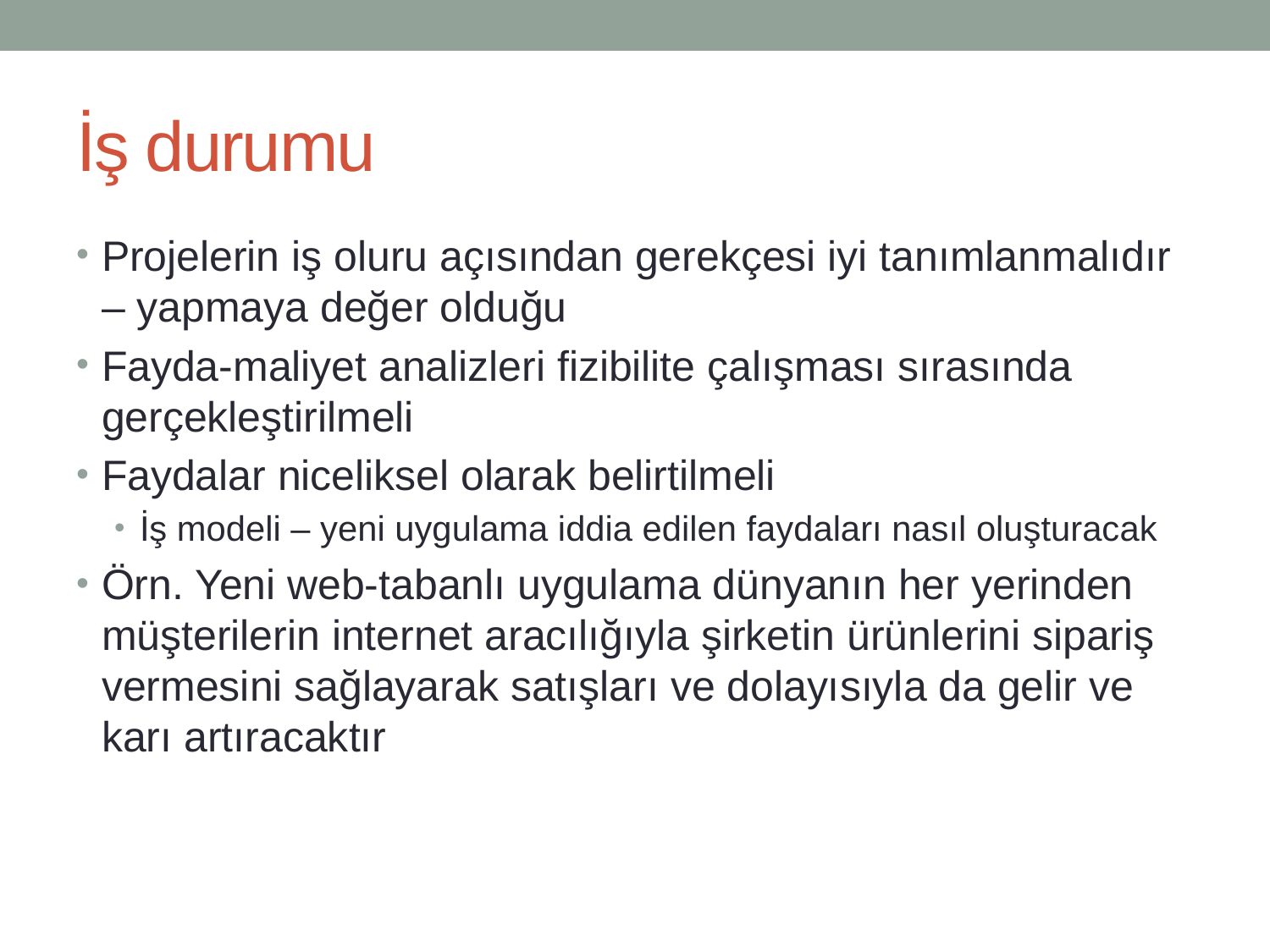

# İş durumu
Projelerin iş oluru açısından gerekçesi iyi tanımlanmalıdır – yapmaya değer olduğu
Fayda-maliyet analizleri fizibilite çalışması sırasında gerçekleştirilmeli
Faydalar niceliksel olarak belirtilmeli
İş modeli – yeni uygulama iddia edilen faydaları nasıl oluşturacak
Örn. Yeni web-tabanlı uygulama dünyanın her yerinden müşterilerin internet aracılığıyla şirketin ürünlerini sipariş vermesini sağlayarak satışları ve dolayısıyla da gelir ve karı artıracaktır